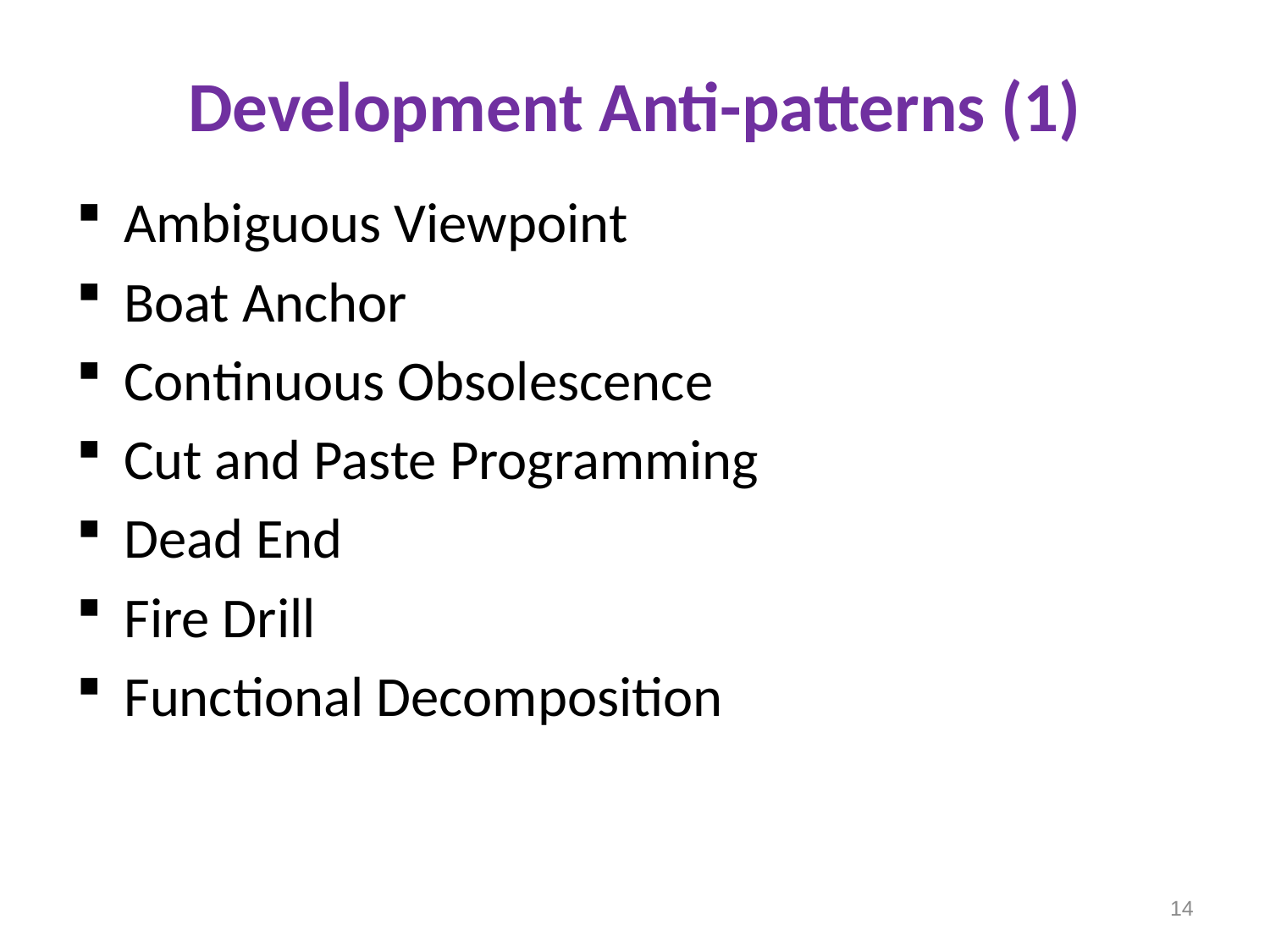

# Development Anti-patterns (1)
Ambiguous Viewpoint
Boat Anchor
Continuous Obsolescence
Cut and Paste Programming
Dead End
Fire Drill
Functional Decomposition

14